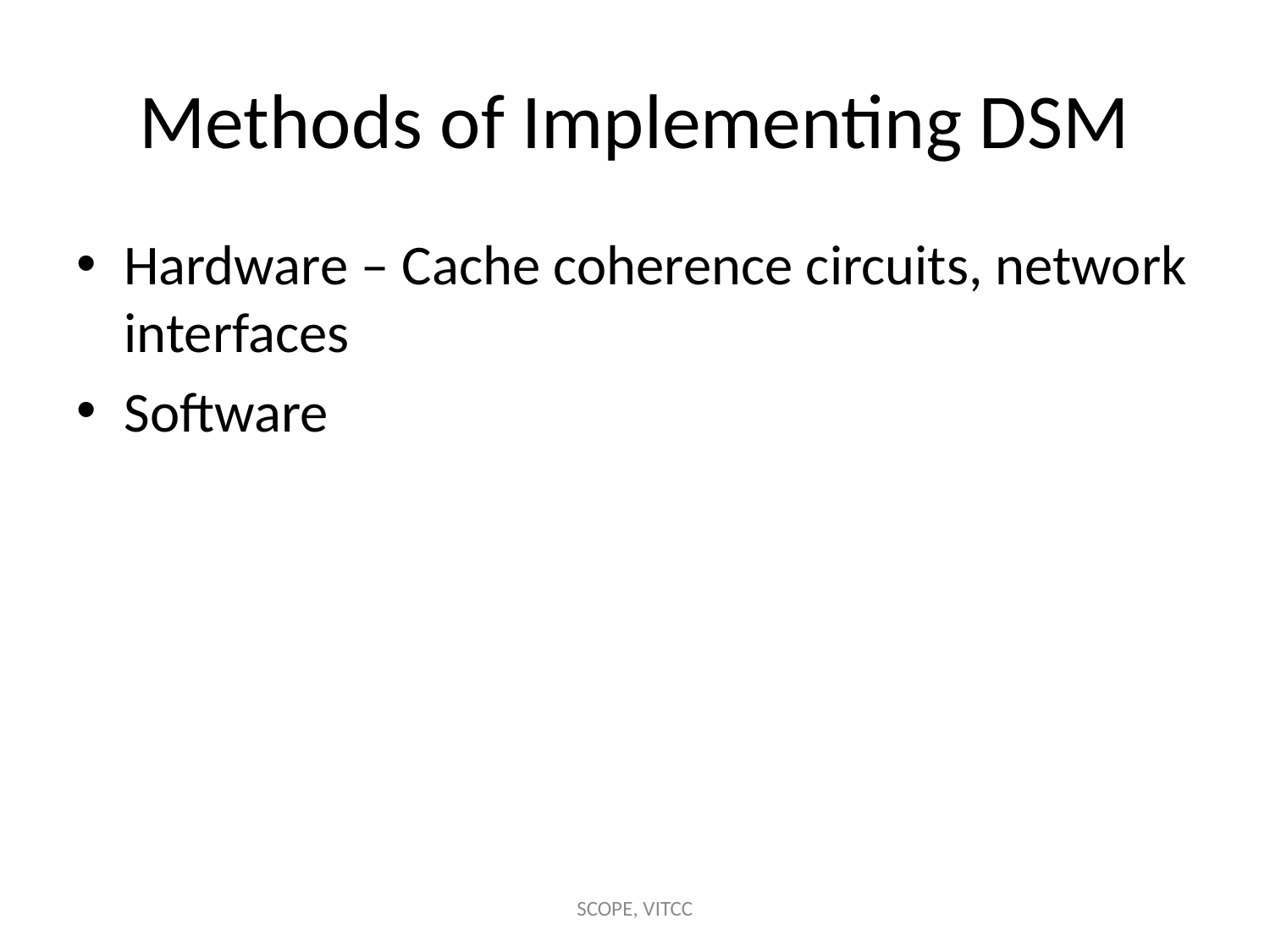

# Methods of Implementing DSM
Hardware – Cache coherence circuits, network interfaces
Software
SCOPE, VITCC